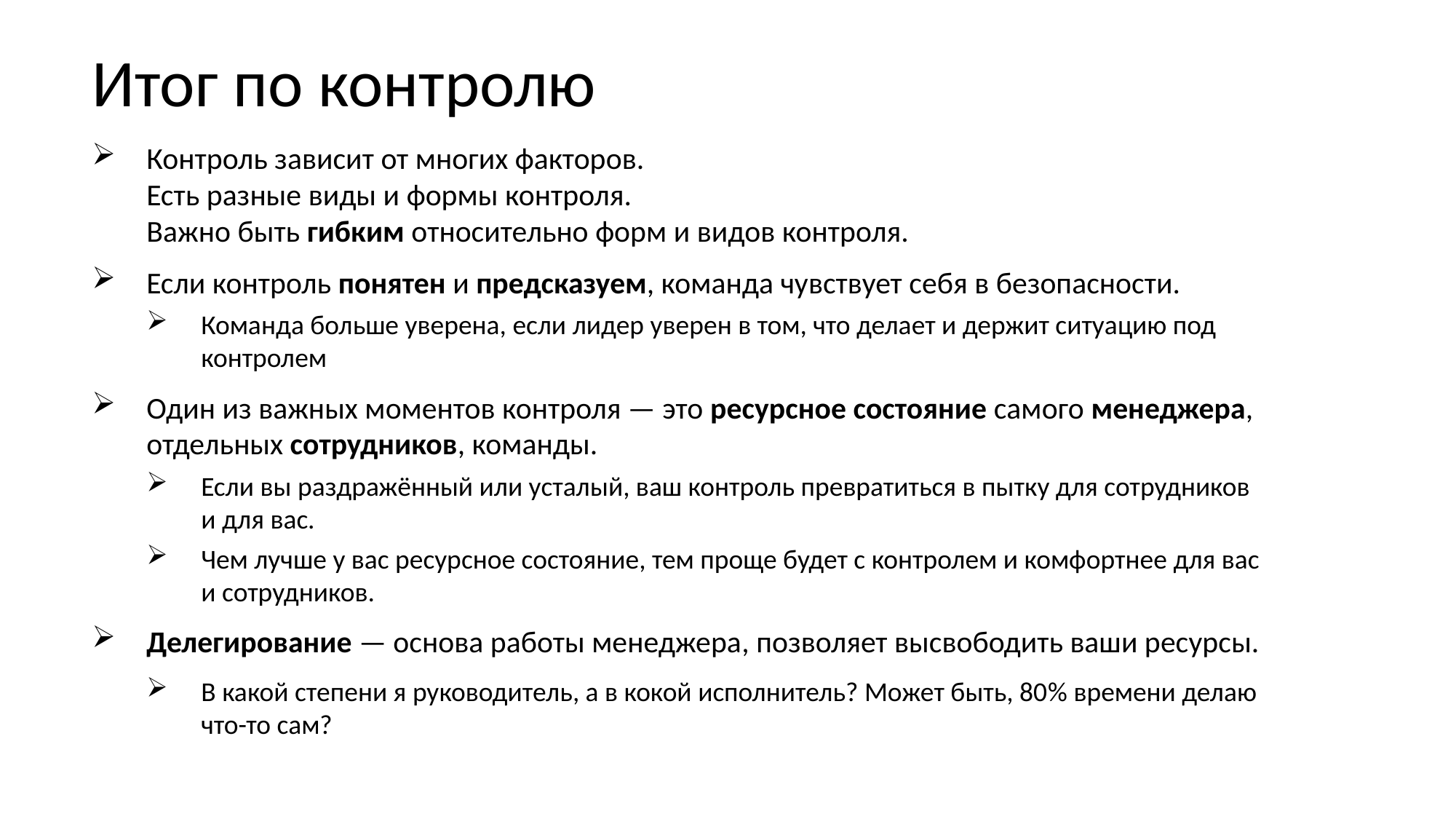

# Итог по контролю
Контроль зависит от многих факторов.
Есть разные виды и формы контроля.
Важно быть гибким относительно форм и видов контроля.
Если контроль понятен и предсказуем, команда чувствует себя в безопасности.
Команда больше уверена, если лидер уверен в том, что делает и держит ситуацию под контролем
Один из важных моментов контроля — это ресурсное состояние самого менеджера, отдельных сотрудников, команды.
Если вы раздражённый или усталый, ваш контроль превратиться в пытку для сотрудников и для вас.
Чем лучше у вас ресурсное состояние, тем проще будет с контролем и комфортнее для вас и сотрудников.
Делегирование — основа работы менеджера, позволяет высвободить ваши ресурсы.
В какой степени я руководитель, а в кокой исполнитель? Может быть, 80% времени делаю что-то сам?